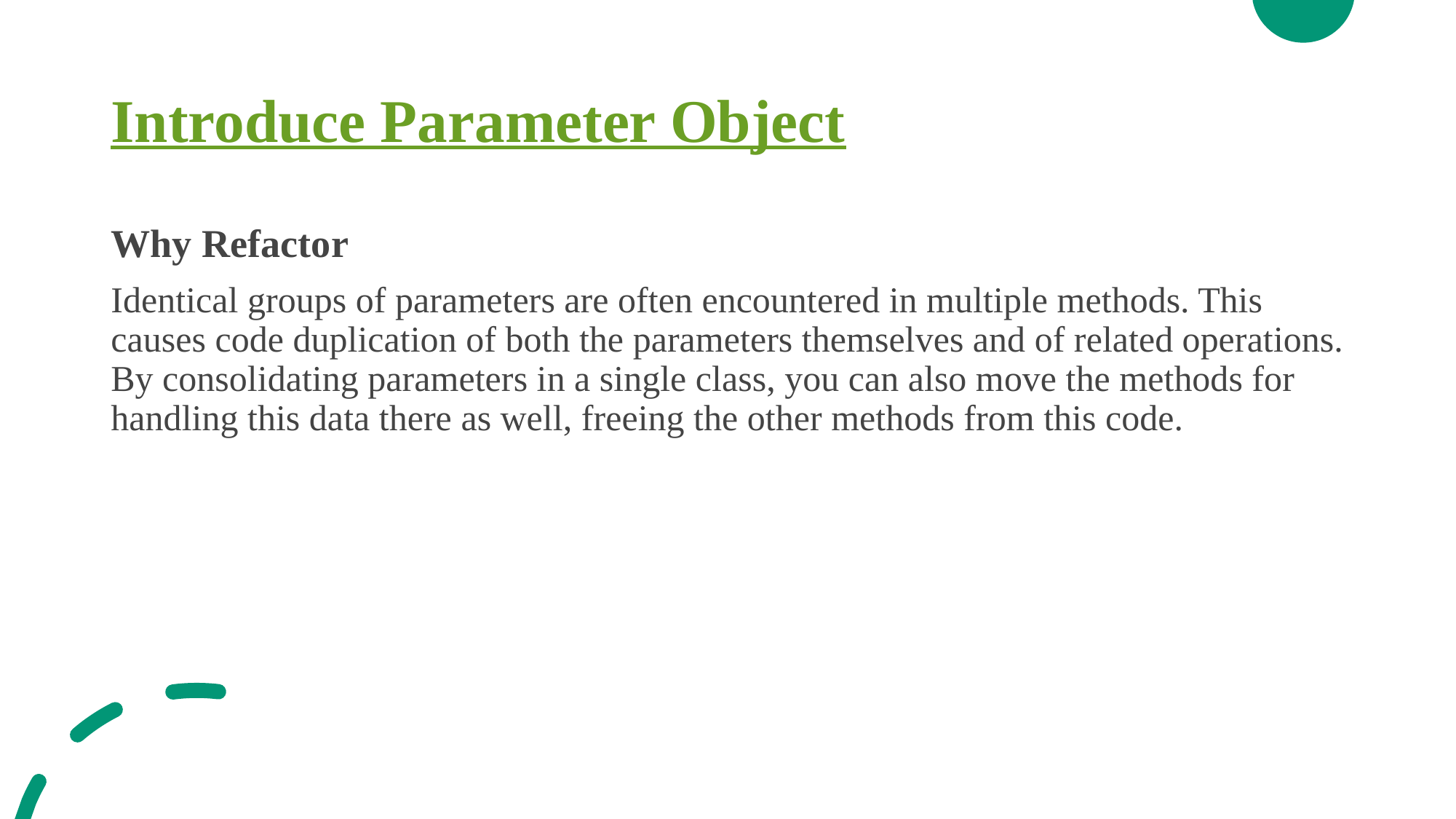

# Introduce Parameter Object
Why Refactor
Identical groups of parameters are often encountered in multiple methods. This causes code duplication of both the parameters themselves and of related operations. By consolidating parameters in a single class, you can also move the methods for handling this data there as well, freeing the other methods from this code.